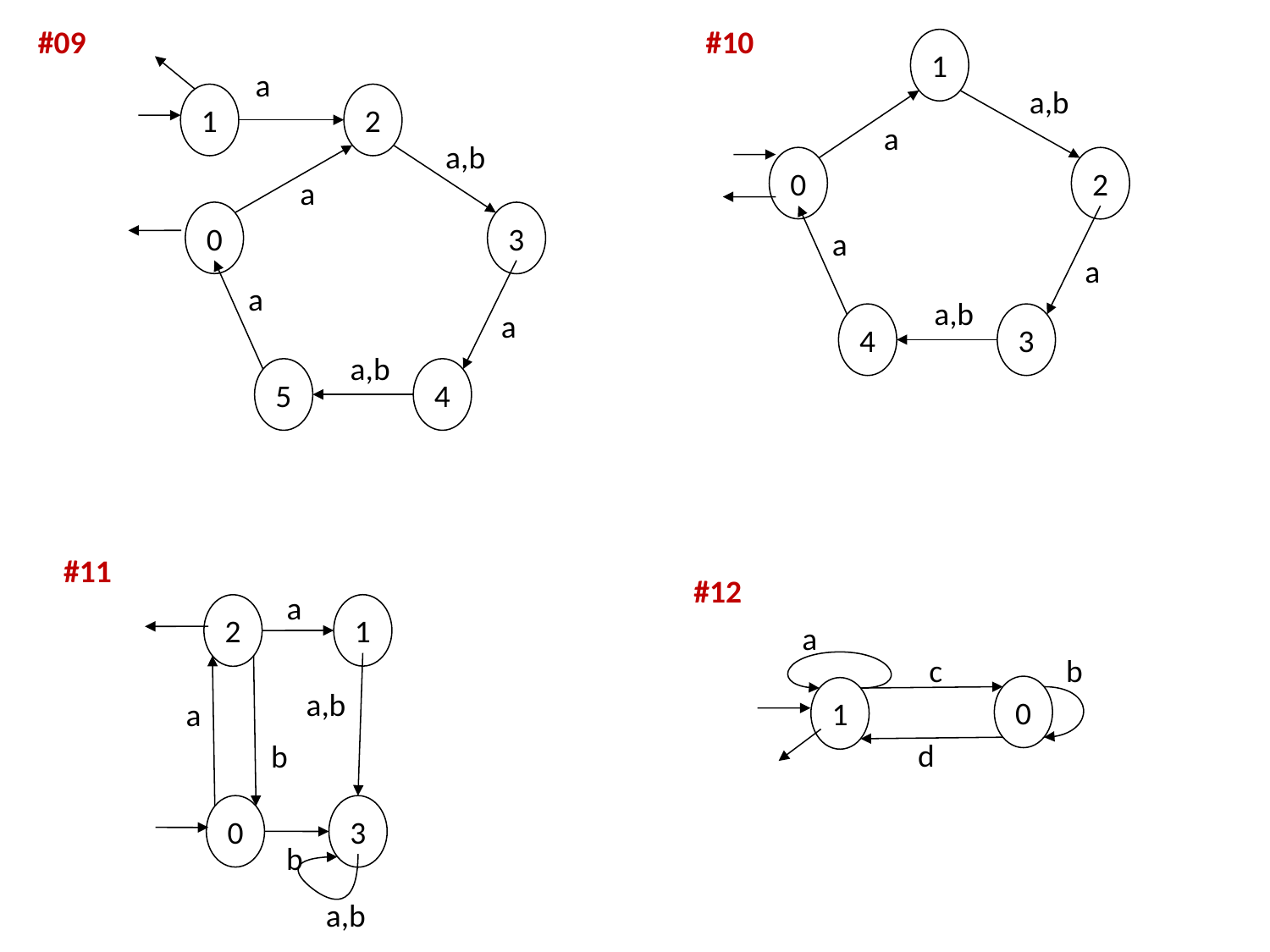

#09
#10
1

a
a,b
1
2
a

a,b
0
2

a

0
3
a

a
a
a,b
a
4
3
a,b
5
4
#11
#12
a
2
1
a

c
b
0
1
a,b
a

d
b
0
3

b
a,b